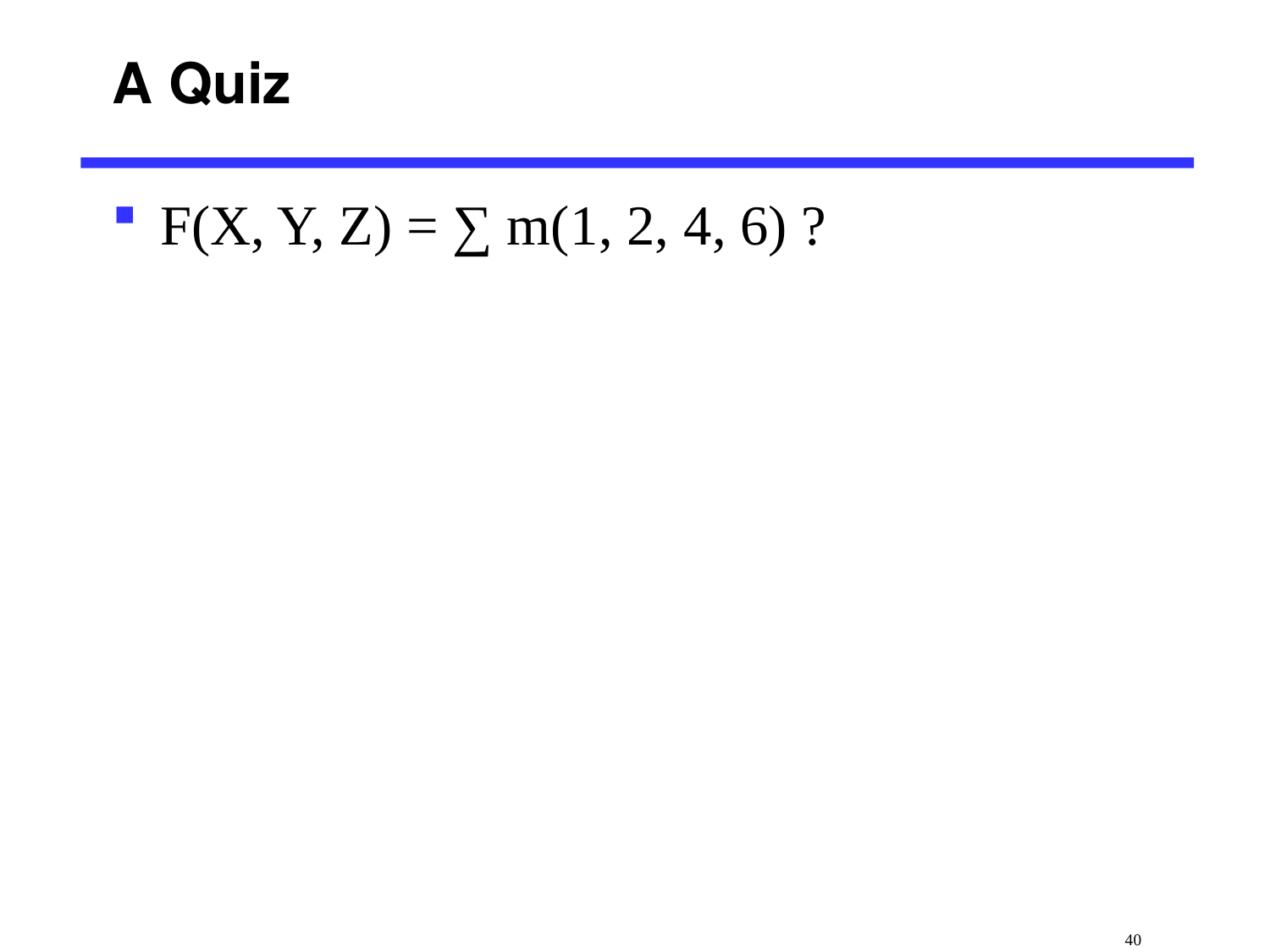

# A Quiz
F(X, Y, Z) = ∑ m(1, 2, 4, 6) ?
                           40